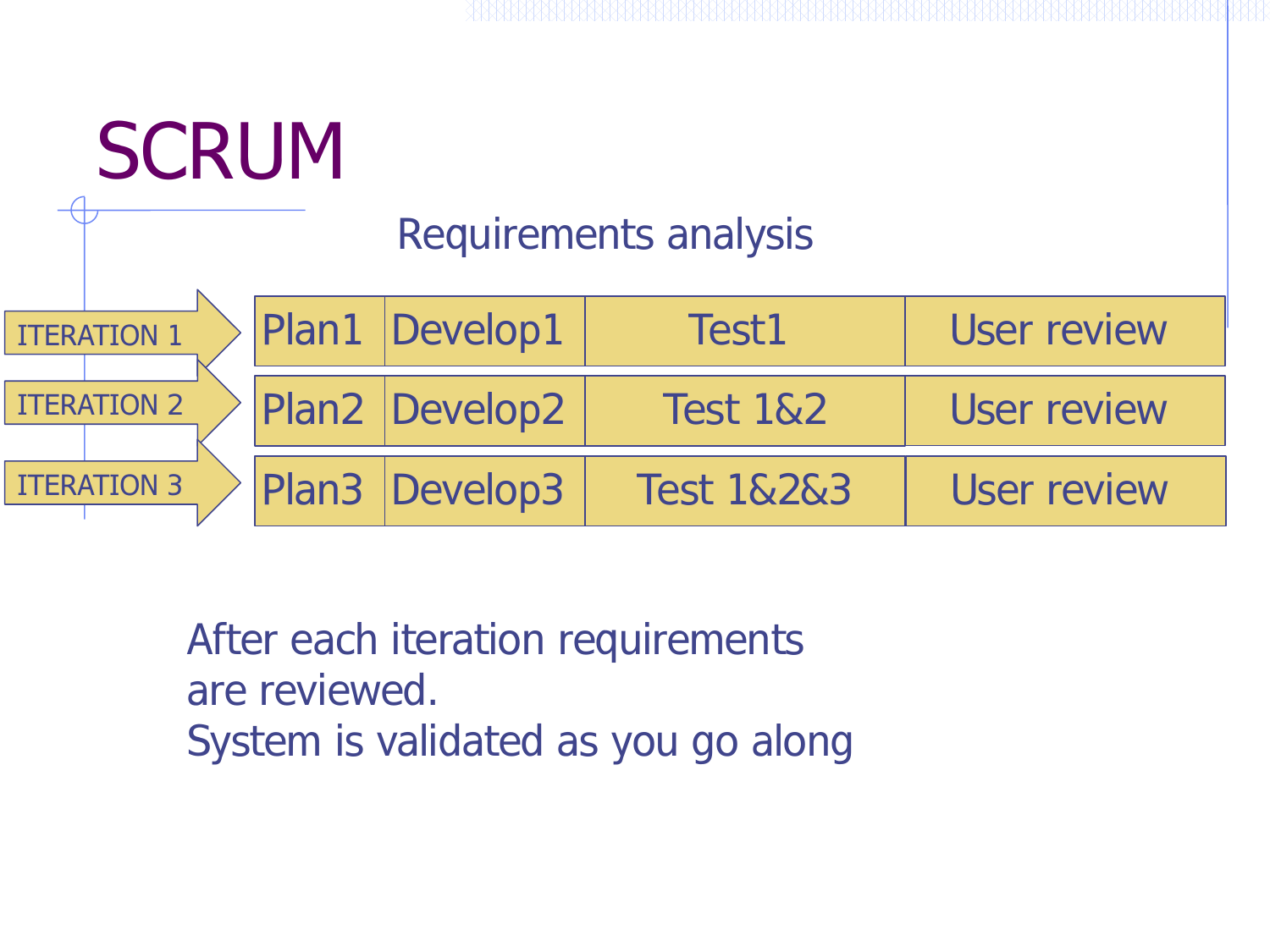

# SCRUM
Requirements analysis
ITERATION 1
Plan1
Develop1
Test1
User review
ITERATION 2
Plan2
Develop2
Test 1&2
User review
ITERATION 3
Plan3
Develop3
Test 1&2&3
User review
After each iteration requirements
are reviewed.
System is validated as you go along